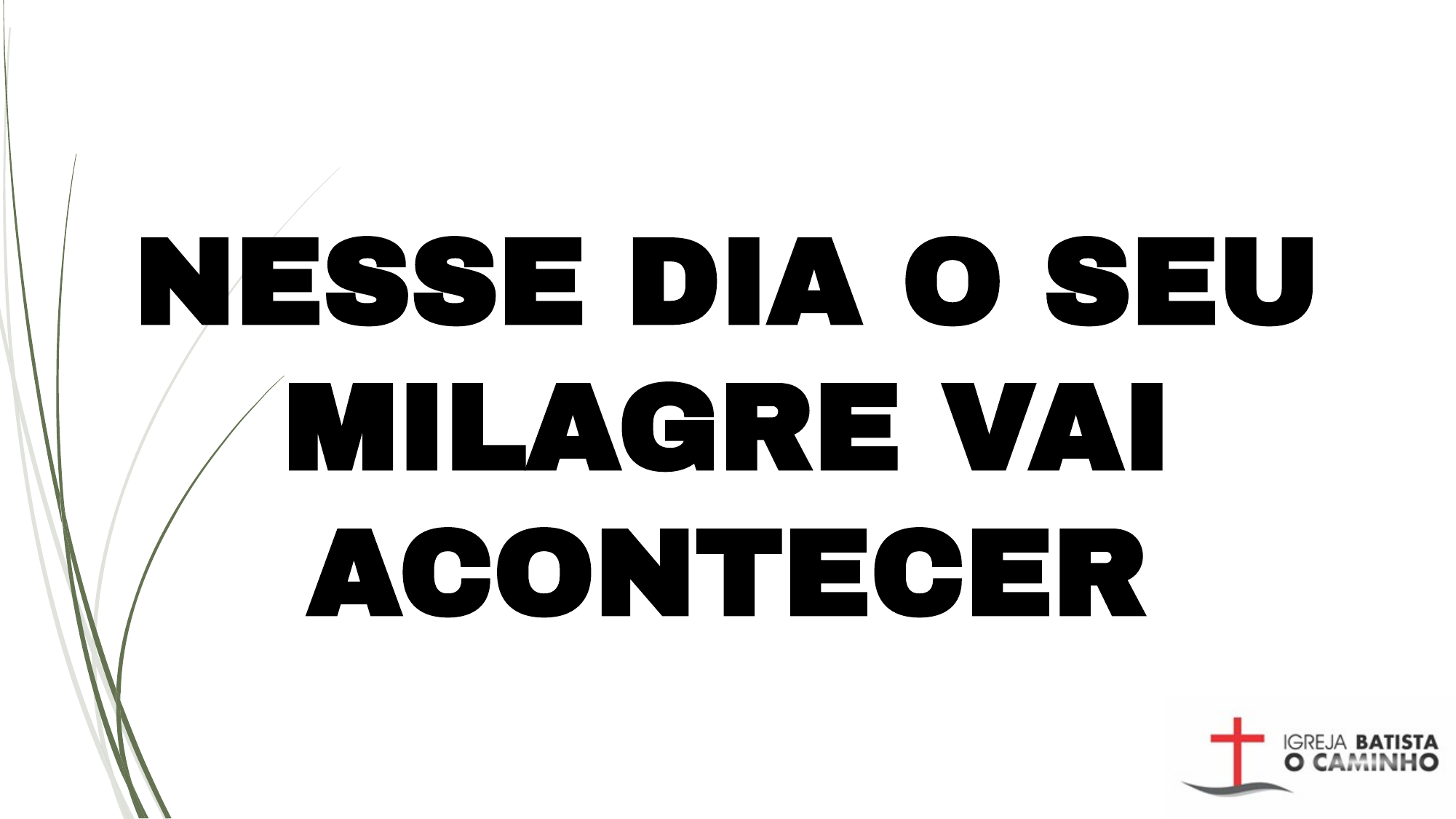

#
NESSE DIA O SEU MILAGRE VAI ACONTECER